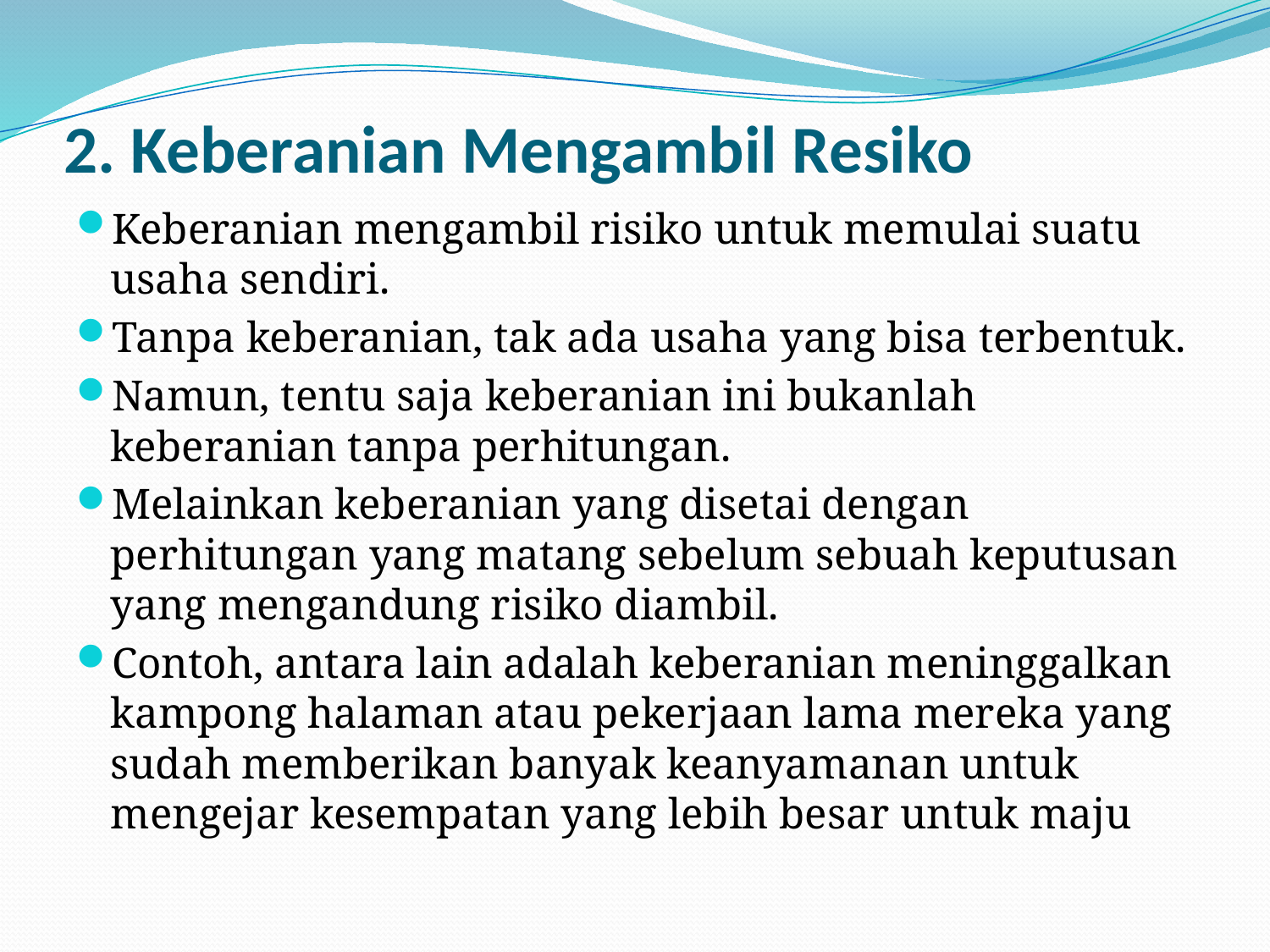

# 2. Keberanian Mengambil Resiko
Keberanian mengambil risiko untuk memulai suatu usaha sendiri.
Tanpa keberanian, tak ada usaha yang bisa terbentuk.
Namun, tentu saja keberanian ini bukanlah keberanian tanpa perhitungan.
Melainkan keberanian yang disetai dengan perhitungan yang matang sebelum sebuah keputusan yang mengandung risiko diambil.
Contoh, antara lain adalah keberanian meninggalkan kampong halaman atau pekerjaan lama mereka yang sudah memberikan banyak keanyamanan untuk mengejar kesempatan yang lebih besar untuk maju